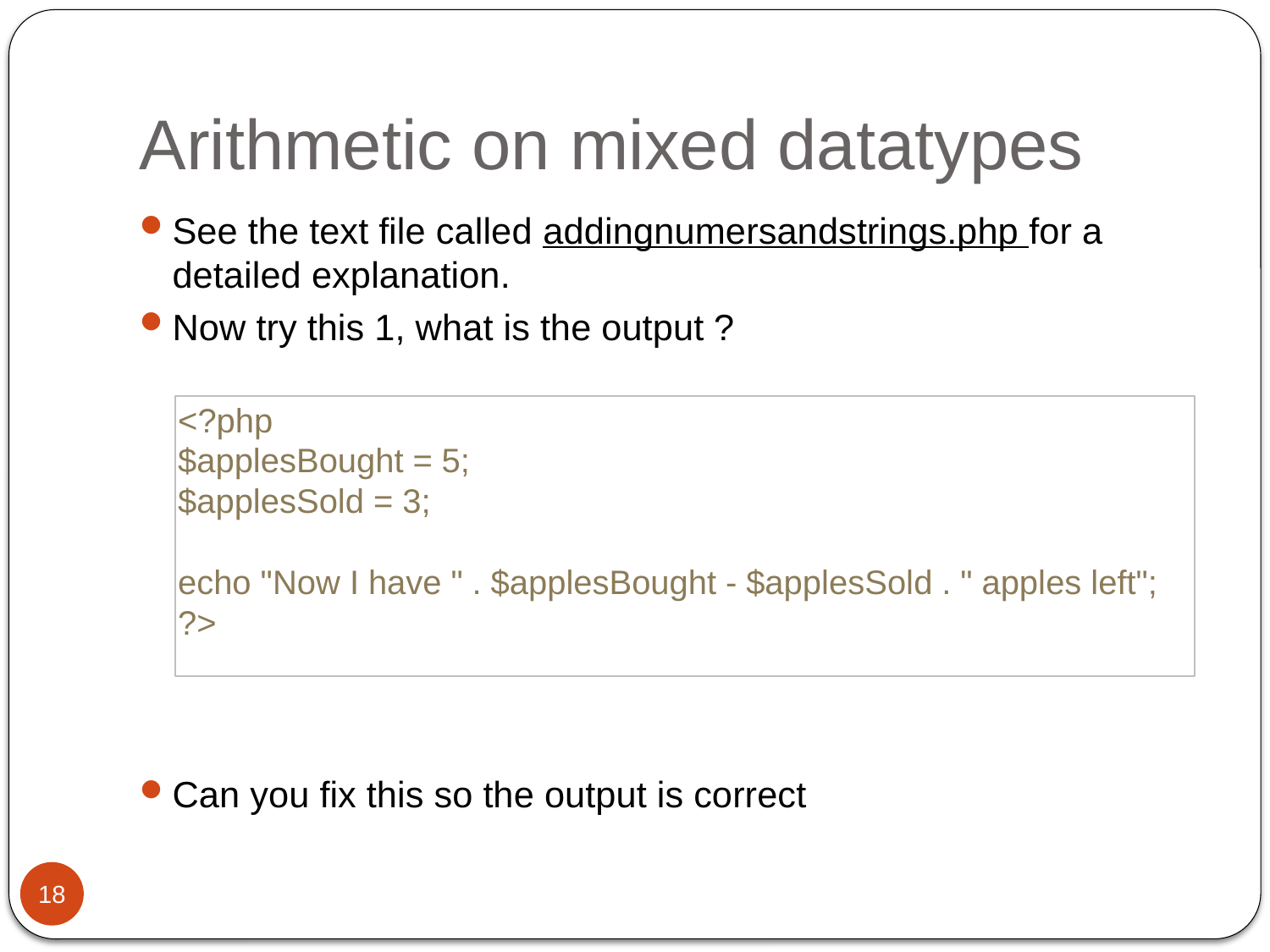

# Arithmetic on mixed datatypes
See the text file called addingnumersandstrings.php for a detailed explanation.
Now try this 1, what is the output ?

<?php
$applesBought = 5;
$applesSold = 3;
 
echo "Now I have " . $applesBought - $applesSold . " apples left";
?>

Can you fix this so the output is correct

18